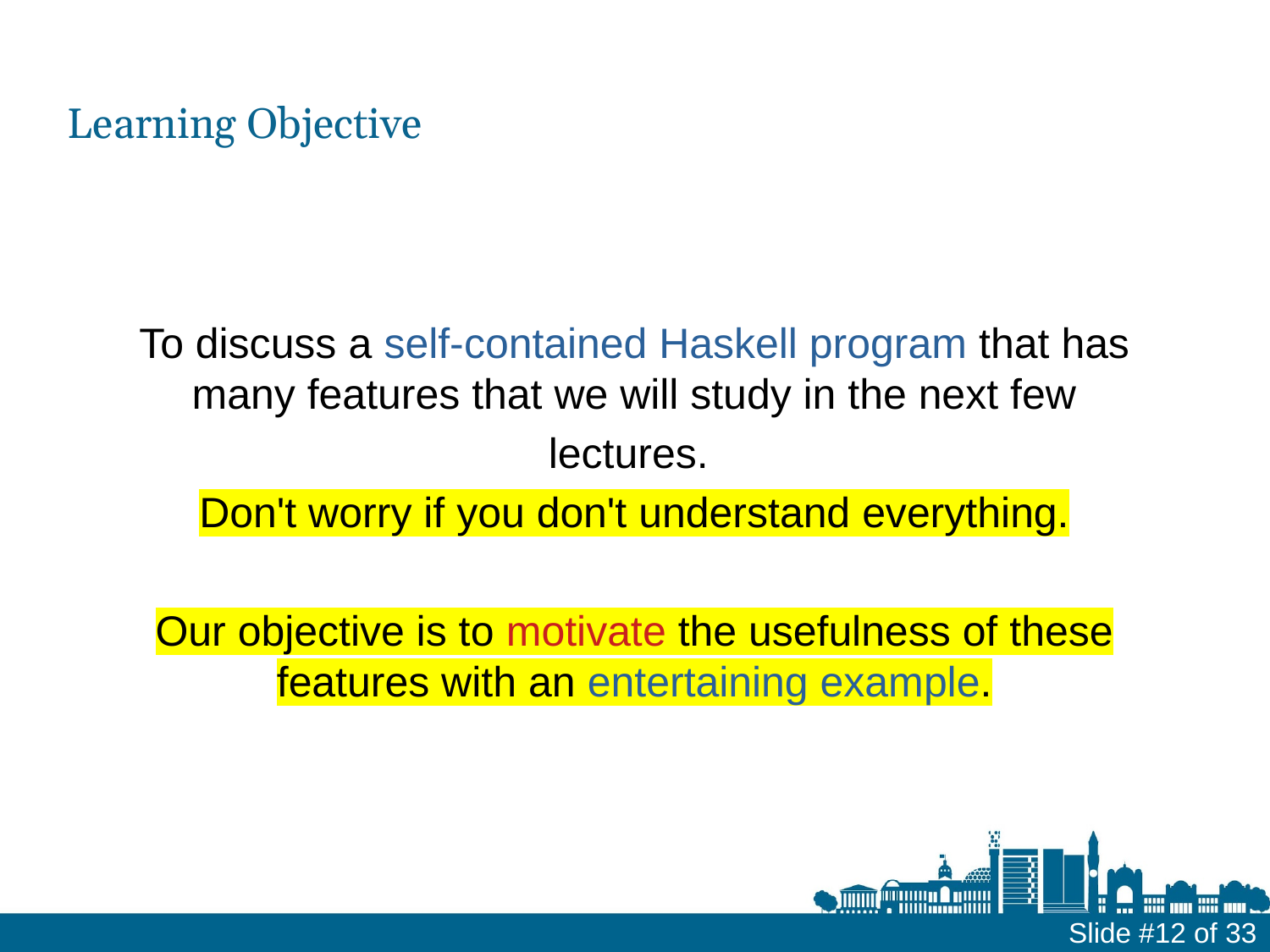

Learning Objective
To discuss a self-contained Haskell program that has many features that we will study in the next few
lectures.
Don't worry if you don't understand everything.

Our objective is to motivate the usefulness of these features with an entertaining example.